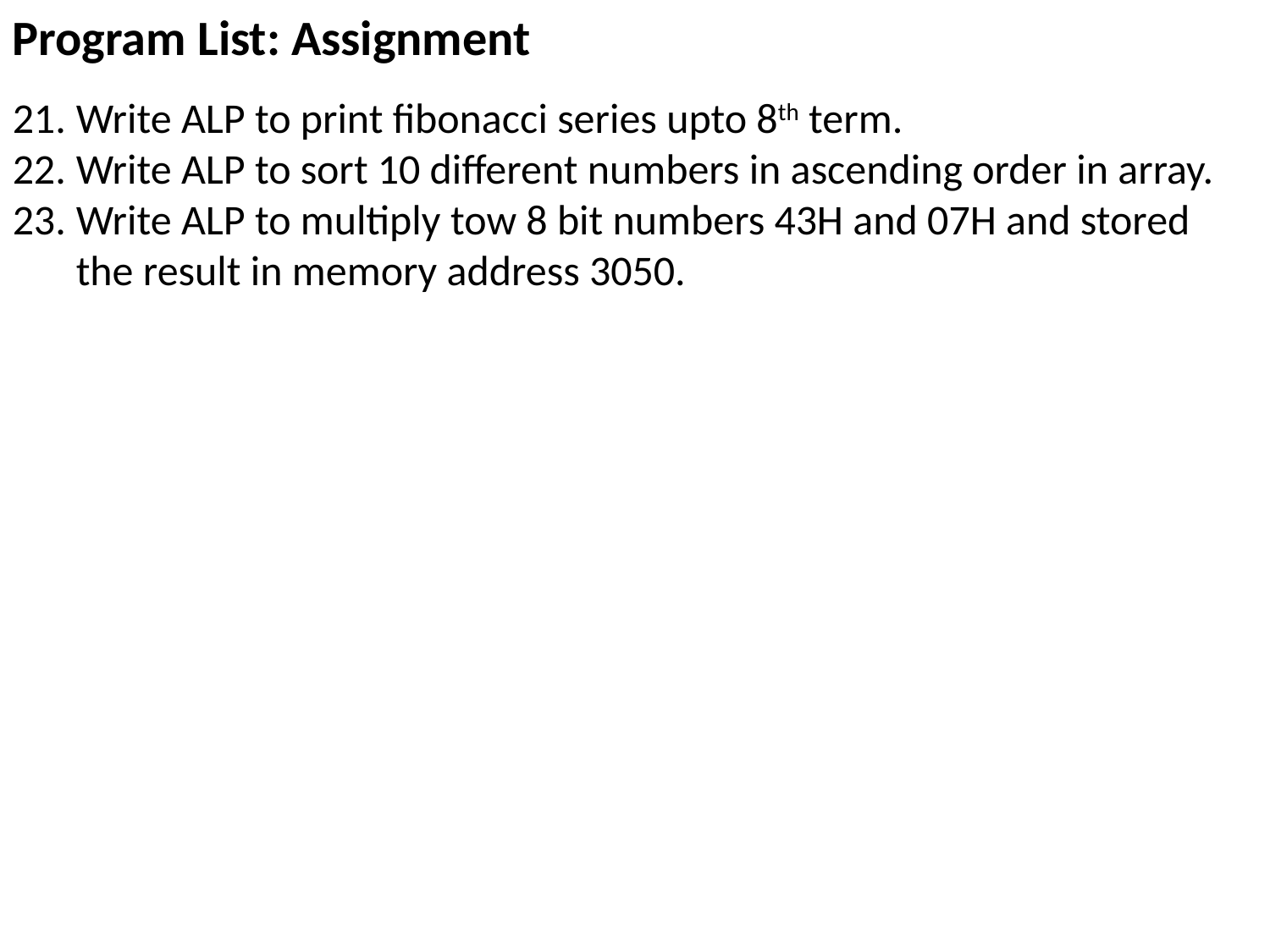

Program List: Assignment
Write ALP to print fibonacci series upto 8th term.
Write ALP to sort 10 different numbers in ascending order in array.
Write ALP to multiply tow 8 bit numbers 43H and 07H and stored the result in memory address 3050.